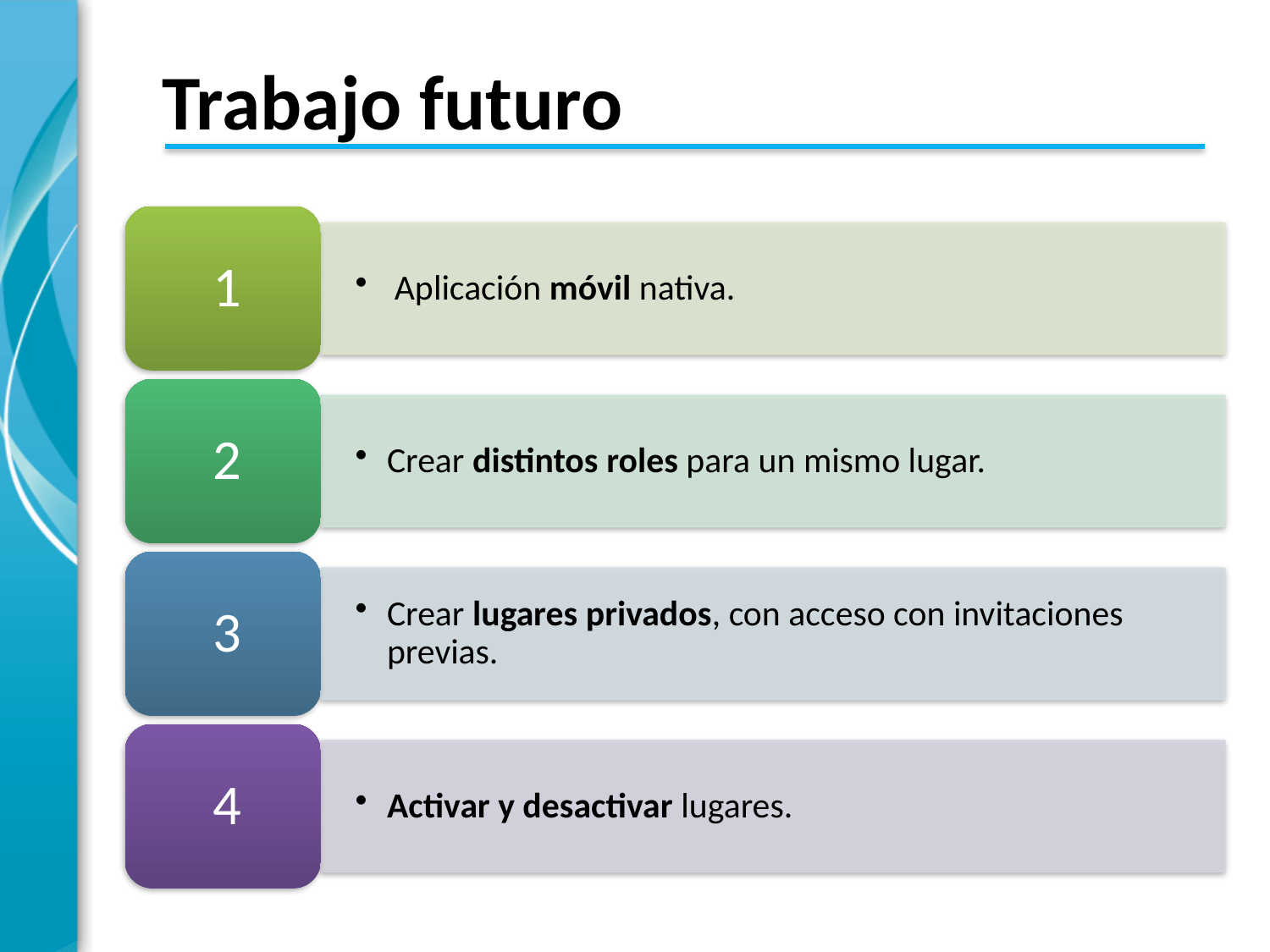

Trabajo futuro
Aplicación móvil nativa.
1
Crear distintos roles para un mismo lugar.
2
Crear lugares privados, con acceso con invitaciones previas.
3
Activar y desactivar lugares.
4